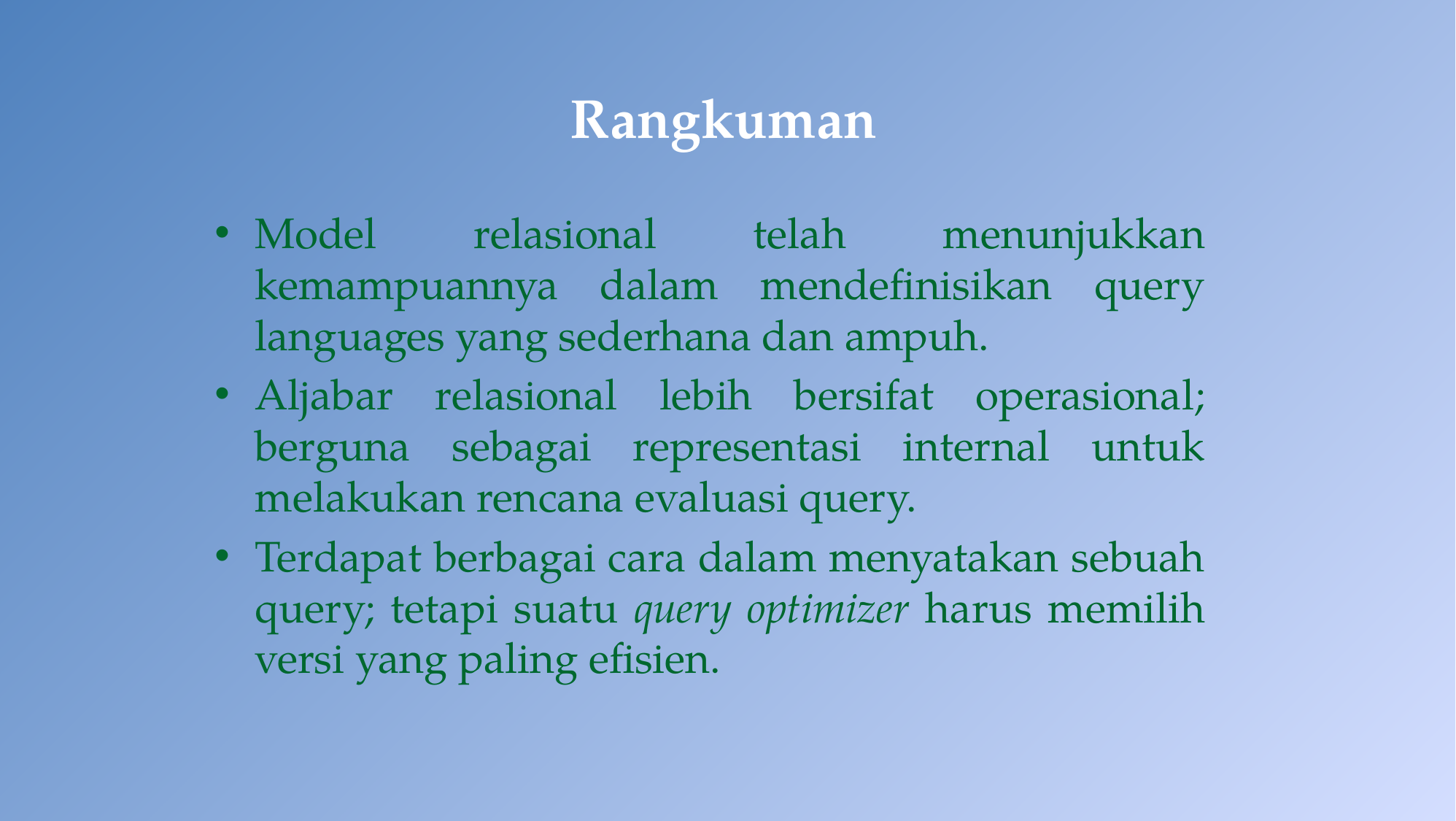

# Rangkuman
Model relasional telah menunjukkan kemampuannya dalam mendefinisikan query languages yang sederhana dan ampuh.
Aljabar relasional lebih bersifat operasional; berguna sebagai representasi internal untuk melakukan rencana evaluasi query.
Terdapat berbagai cara dalam menyatakan sebuah query; tetapi suatu query optimizer harus memilih versi yang paling efisien.